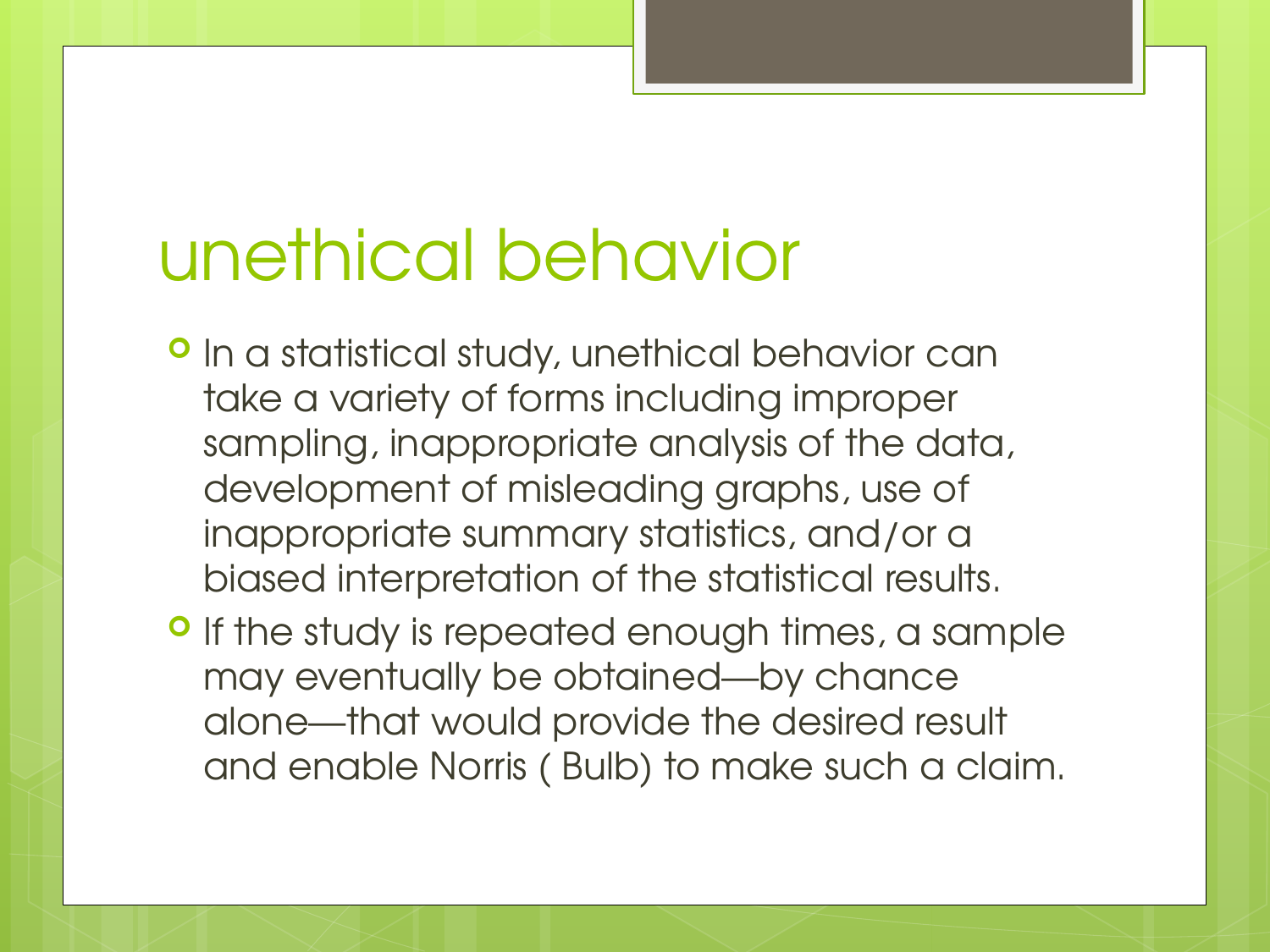

# unethical behavior
In a statistical study, unethical behavior can take a variety of forms including improper sampling, inappropriate analysis of the data, development of misleading graphs, use of inappropriate summary statistics, and/or a biased interpretation of the statistical results.
If the study is repeated enough times, a sample may eventually be obtained—by chance alone—that would provide the desired result and enable Norris ( Bulb) to make such a claim.